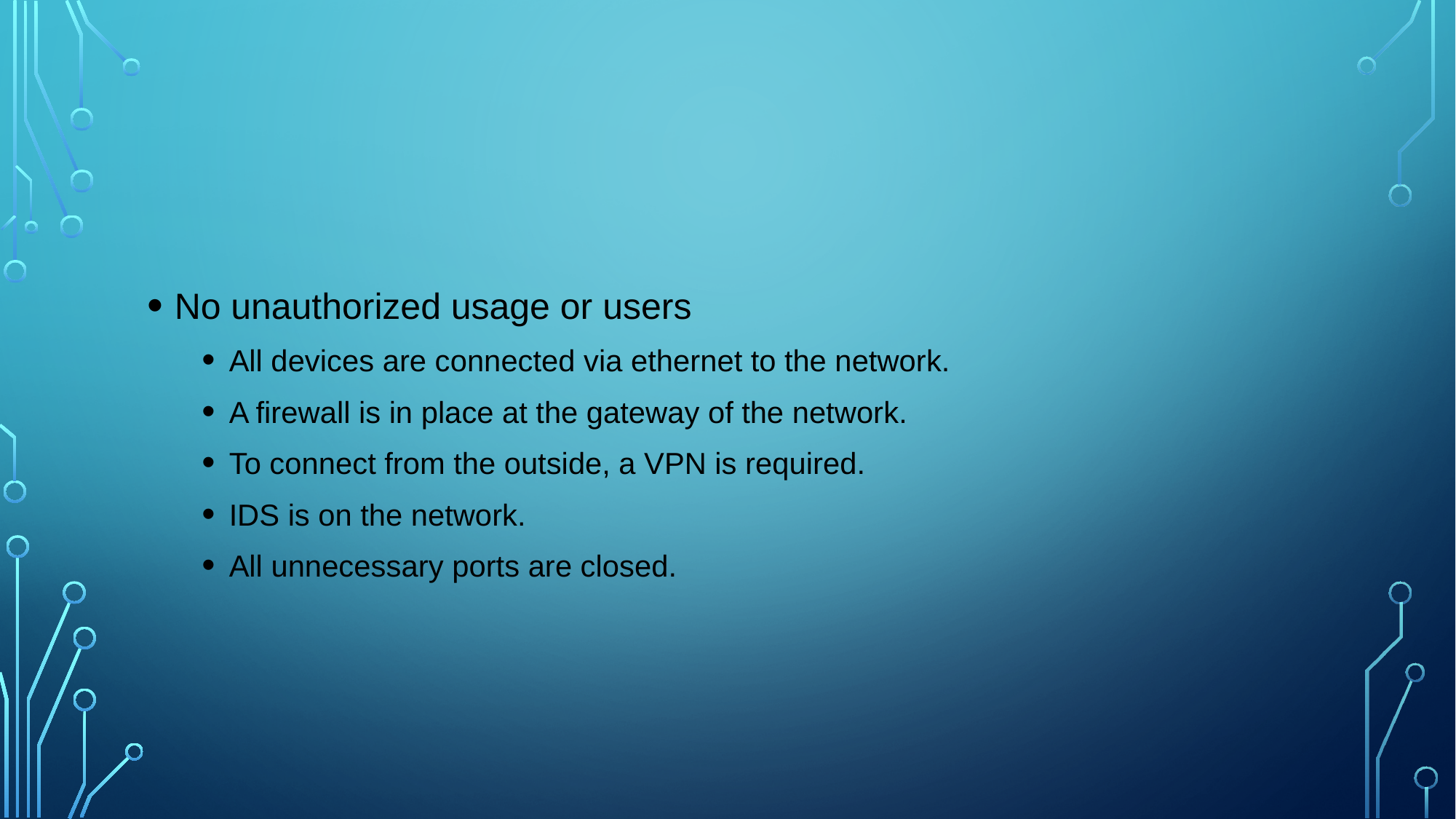

No unauthorized usage or users
All devices are connected via ethernet to the network.
A firewall is in place at the gateway of the network.
To connect from the outside, a VPN is required.
IDS is on the network.
All unnecessary ports are closed.